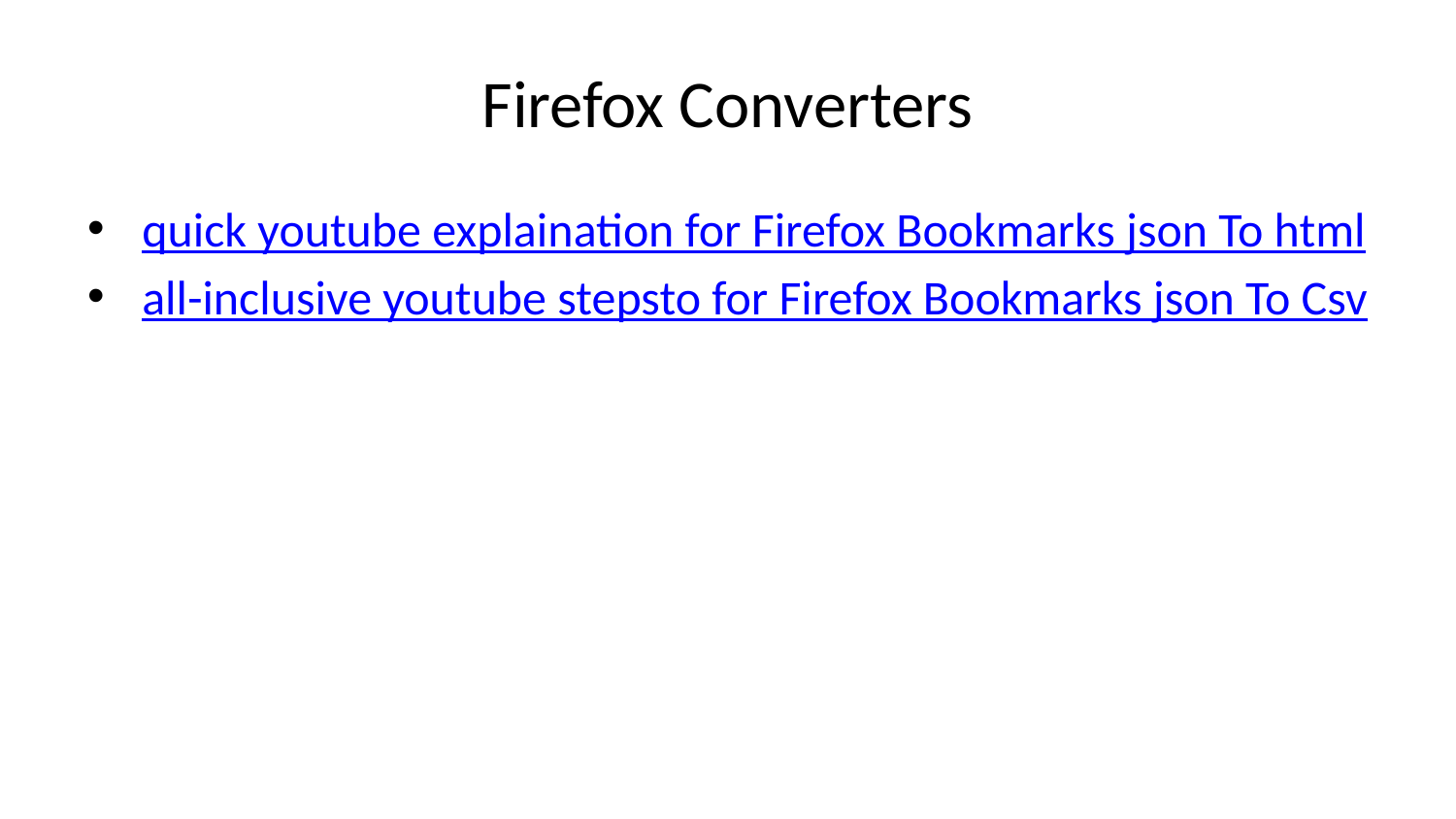

# Firefox Converters
quick youtube explaination for Firefox Bookmarks json To html
all-inclusive youtube stepsto for Firefox Bookmarks json To Csv